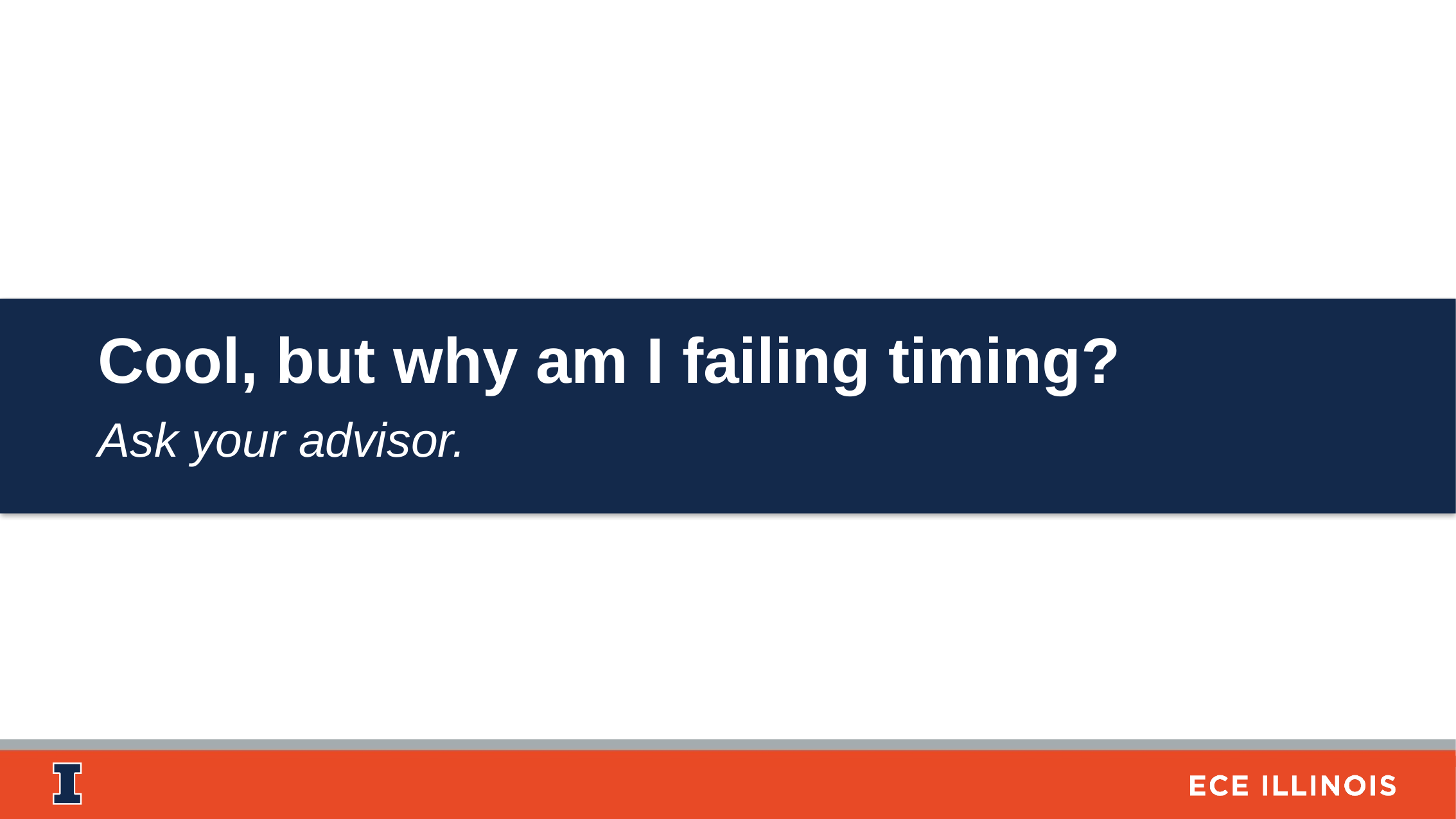

Cool, but why am I failing timing?
Ask your advisor.